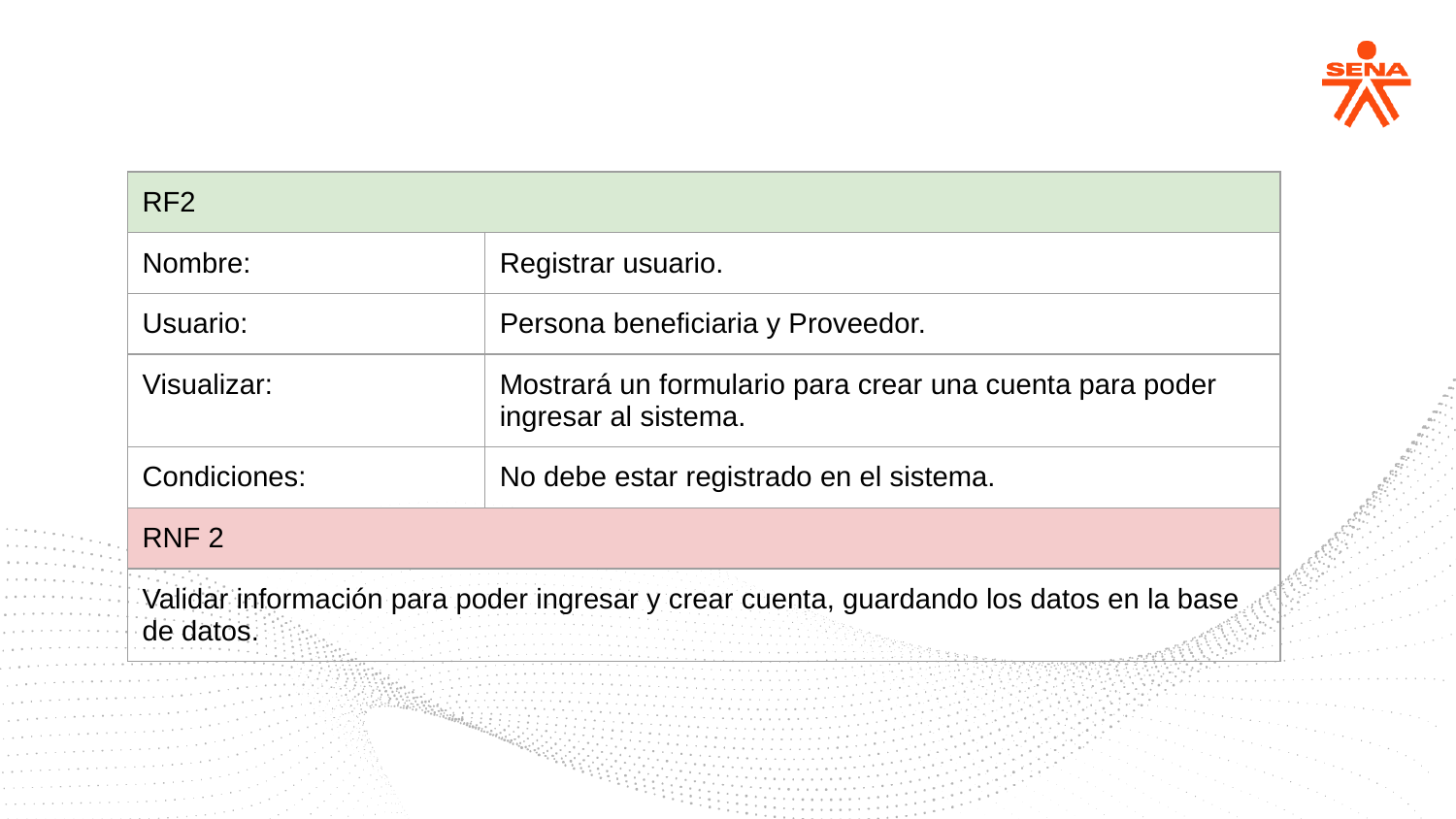

| RF2 |  |
| --- | --- |
| Nombre: | Registrar usuario. |
| Usuario: | Persona beneficiaria y Proveedor. |
| Visualizar: | Mostrará un formulario para crear una cuenta para poder ingresar al sistema. |
| Condiciones: | No debe estar registrado en el sistema. |
| RNF 2 |  |
| Validar información para poder ingresar y crear cuenta, guardando los datos en la base de datos. |  |